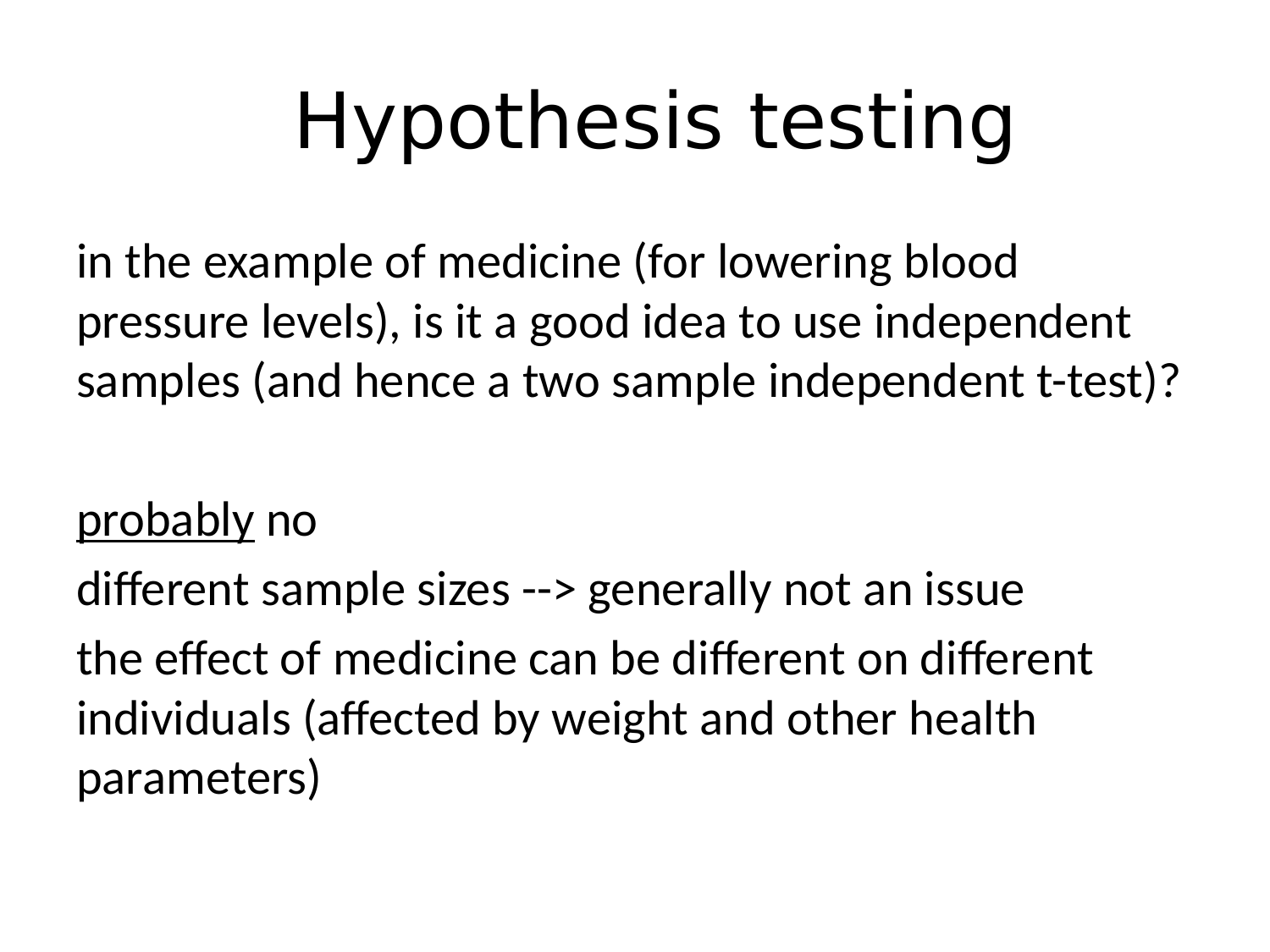

# Hypothesis testing
in the example of medicine (for lowering blood pressure levels), is it a good idea to use independent samples (and hence a two sample independent t-test)?

probably no
different sample sizes --> generally not an issue
the effect of medicine can be different on different individuals (affected by weight and other health parameters)